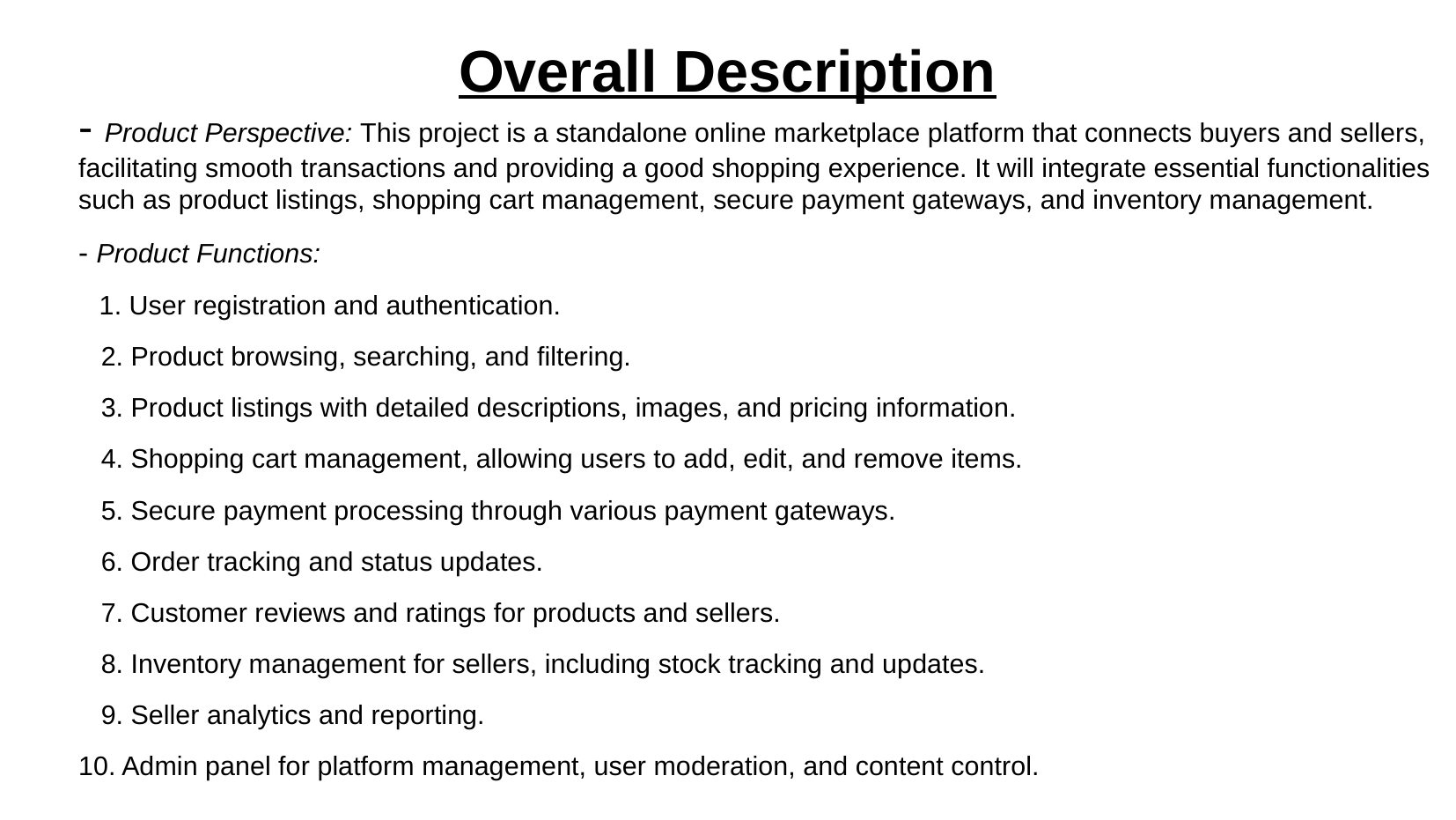

# Overall Description
- Product Perspective: This project is a standalone online marketplace platform that connects buyers and sellers, facilitating smooth transactions and providing a good shopping experience. It will integrate essential functionalities such as product listings, shopping cart management, secure payment gateways, and inventory management.
- Product Functions:
   1. User registration and authentication.
   2. Product browsing, searching, and filtering.
   3. Product listings with detailed descriptions, images, and pricing information.
   4. Shopping cart management, allowing users to add, edit, and remove items.
   5. Secure payment processing through various payment gateways.
   6. Order tracking and status updates.
   7. Customer reviews and ratings for products and sellers.
   8. Inventory management for sellers, including stock tracking and updates.
   9. Seller analytics and reporting.
10. Admin panel for platform management, user moderation, and content control.